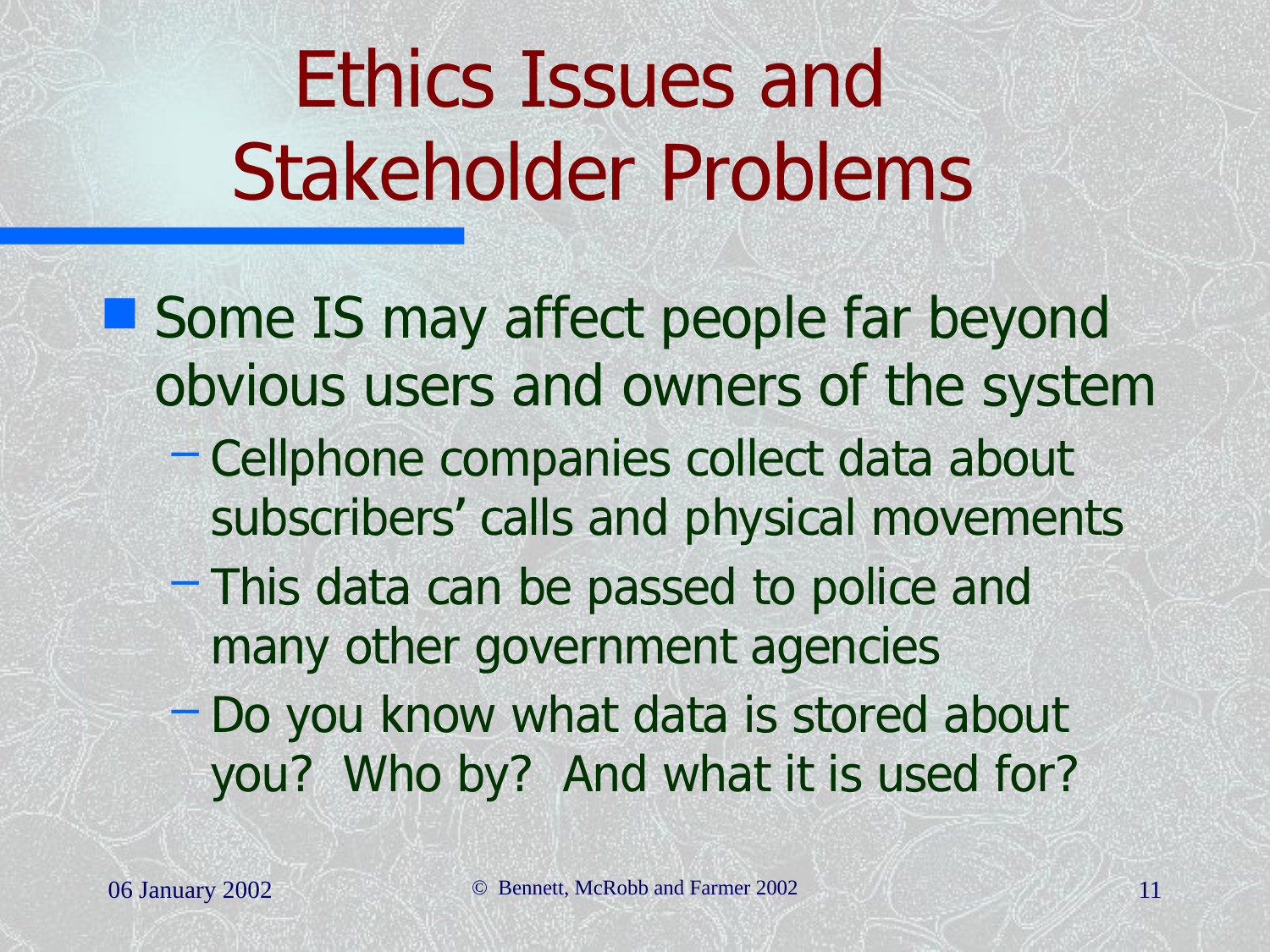

# Ethics Issues and Stakeholder Problems
Some IS may affect people far beyond obvious users and owners of the system
Cellphone companies collect data about subscribers’ calls and physical movements
This data can be passed to police and many other government agencies
Do you know what data is stored about you?  Who by?  And what it is used for?
06 January 2002
©  Bennett, McRobb and Farmer 2002
11